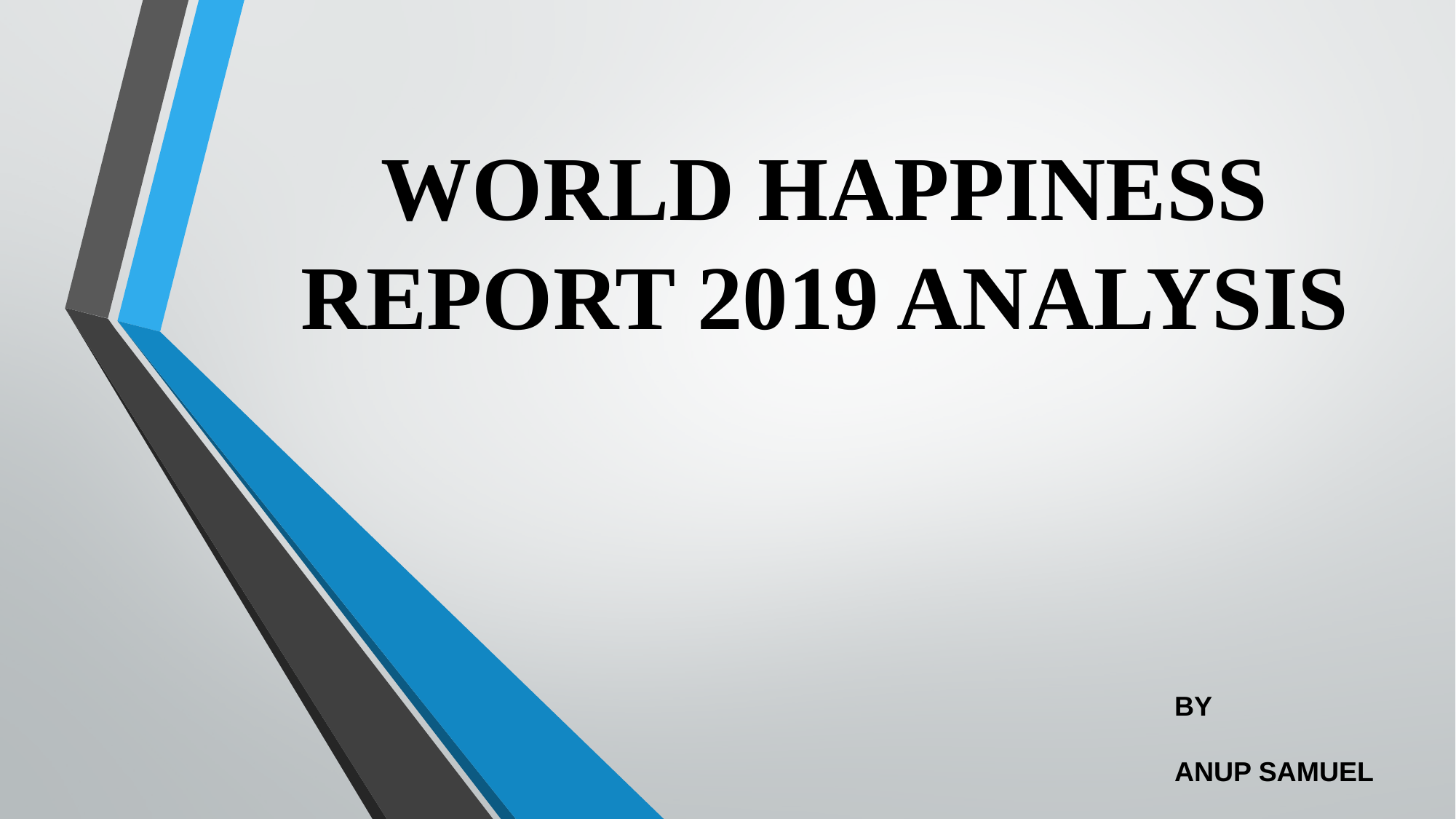

# WORLD HAPPINESS REPORT 2019 ANALYSIS
BY

ANUP SAMUEL